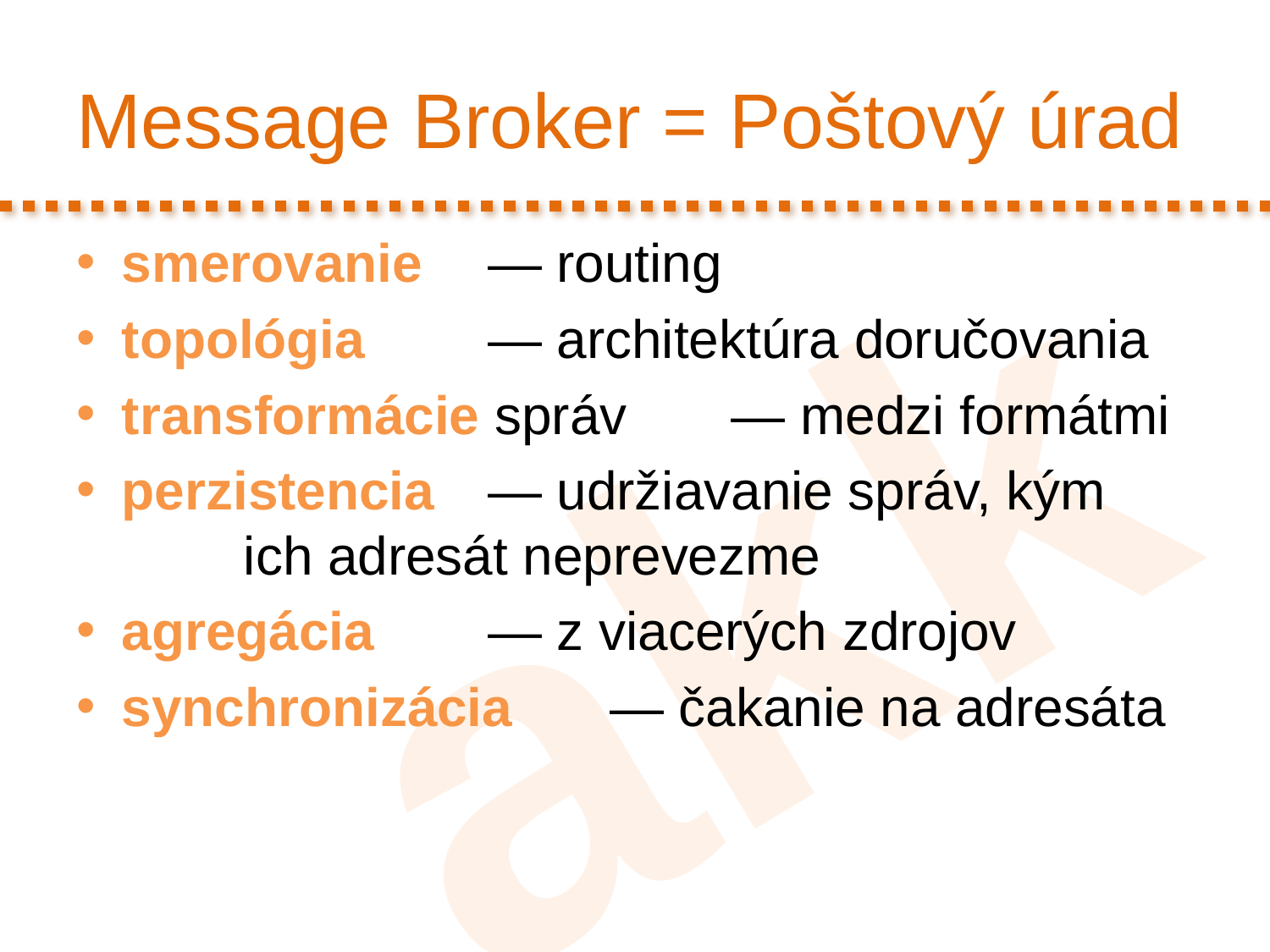

# Message Broker = Poštový úrad
smerovanie		— routing
topológia 		— architektúra doručovania
transformácie správ	— medzi formátmi
perzistencia		— udržiavanie správ, kým
				ich adresát neprevezme
agregácia			— z viacerých zdrojov
synchronizácia		— čakanie na adresáta